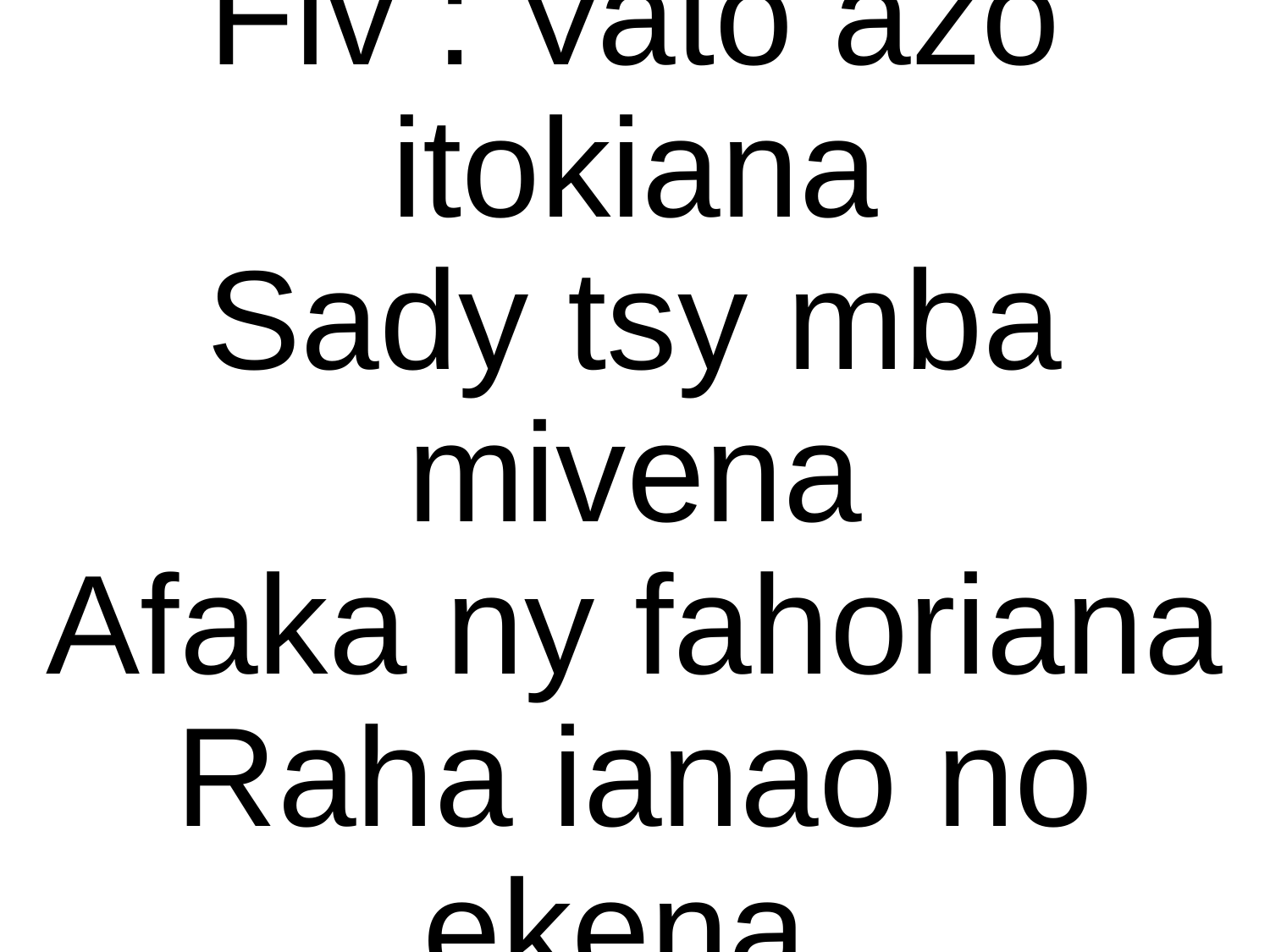

Fiv : Vato azo itokiana
Sady tsy mba mivena
Afaka ny fahoriana
Raha ianao no ekena.